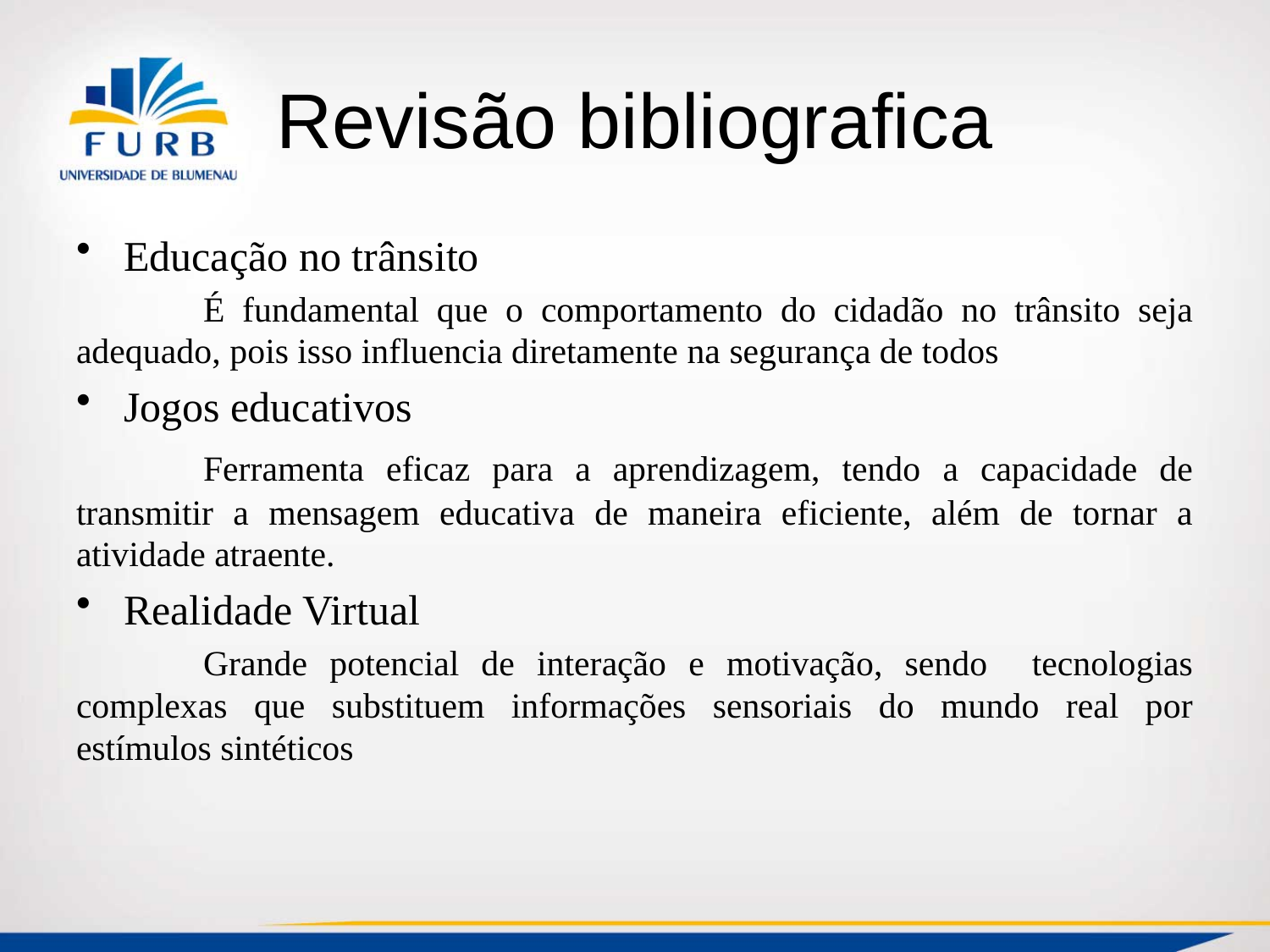

# Revisão bibliografica
Educação no trânsito
	É fundamental que o comportamento do cidadão no trânsito seja adequado, pois isso influencia diretamente na segurança de todos
Jogos educativos
	Ferramenta eficaz para a aprendizagem, tendo a capacidade de transmitir a mensagem educativa de maneira eficiente, além de tornar a atividade atraente.
Realidade Virtual
	Grande potencial de interação e motivação, sendo  tecnologias complexas que substituem informações sensoriais do mundo real por estímulos sintéticos